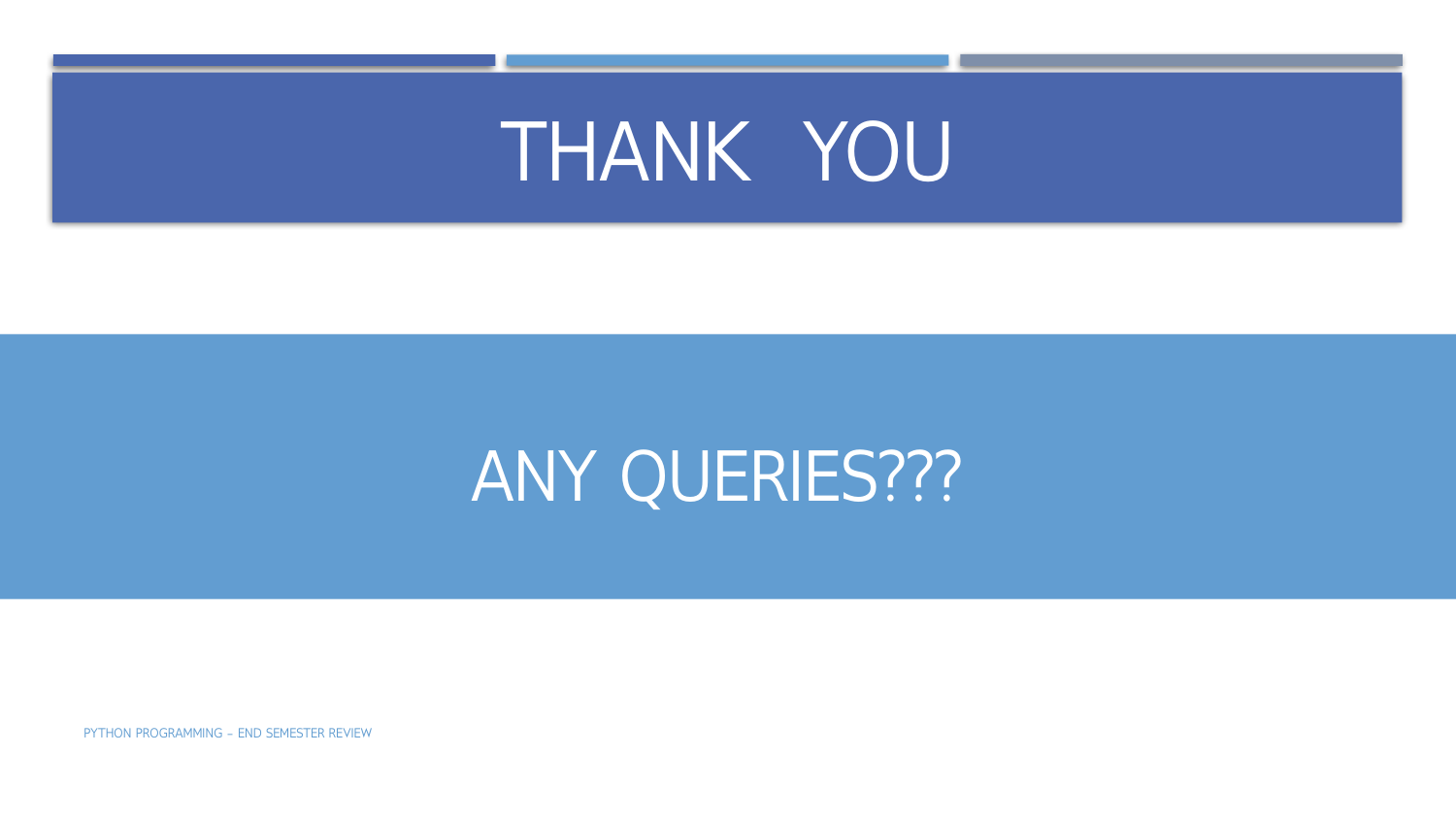

# Thank  You

Any queries???
PYTHON PROGRAMMING – end semester review
16